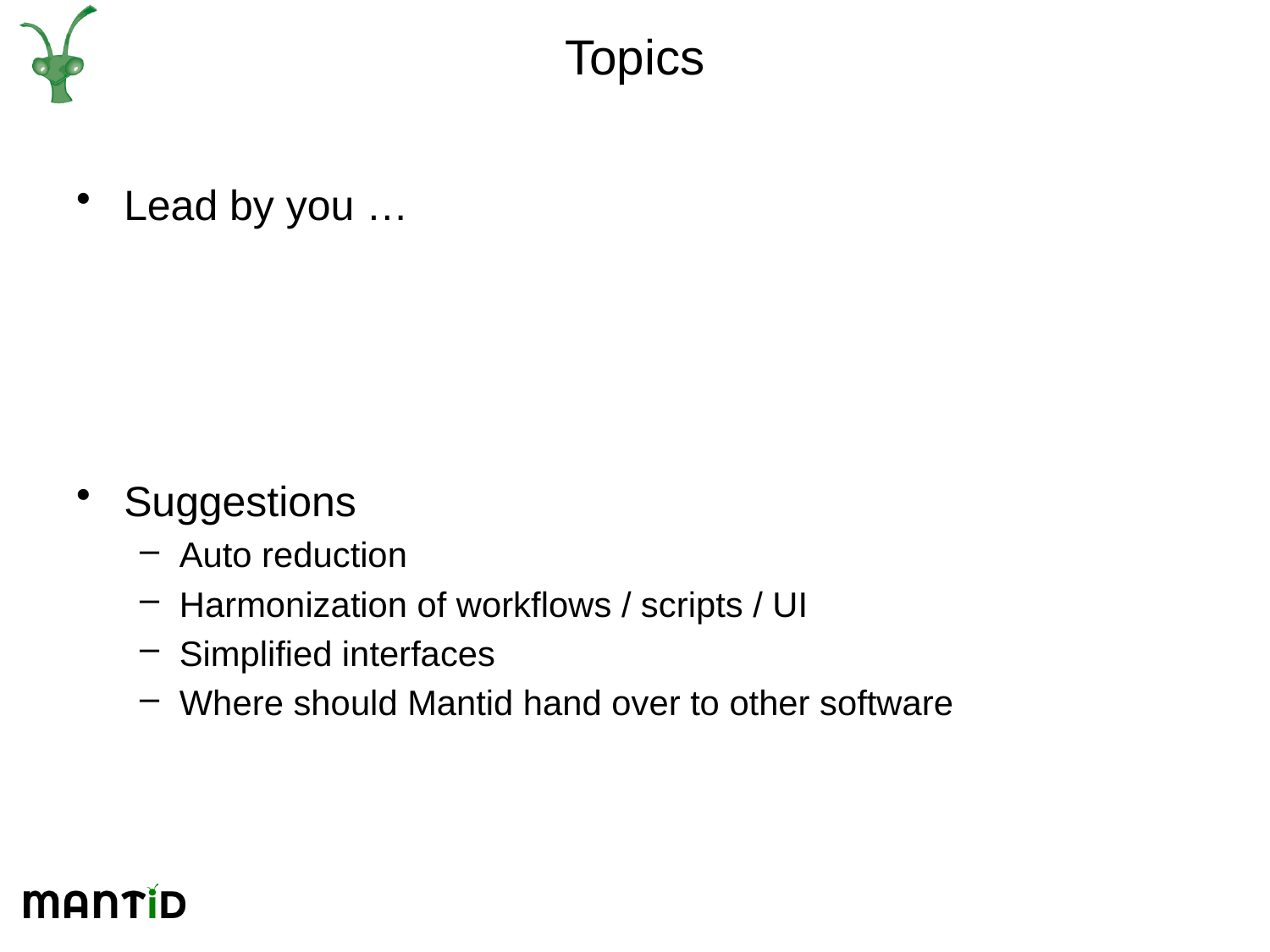

# Topics
Lead by you …

Suggestions
Auto reduction
Harmonization of workflows / scripts / UI
Simplified interfaces
Where should Mantid hand over to other software